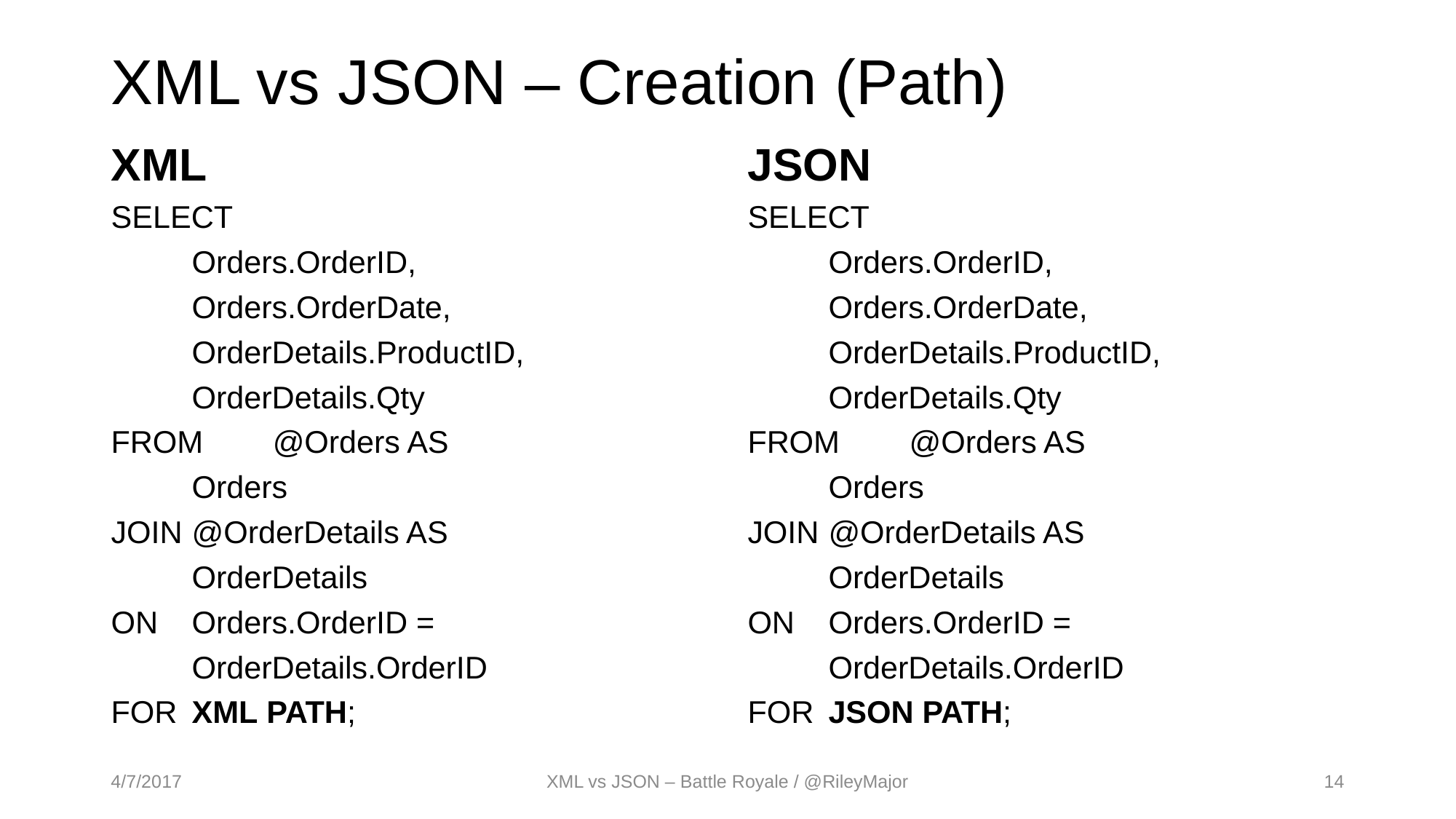

# XML vs JSON – Creation (Path)
JSON
XML
SELECT
	Orders.OrderID,
	Orders.OrderDate,
	OrderDetails.ProductID,
	OrderDetails.Qty
FROM	@Orders AS
		Orders
JOIN	@OrderDetails AS
		OrderDetails
ON	Orders.OrderID =
		OrderDetails.OrderID
FOR		XML PATH;

SELECT
	Orders.OrderID,
	Orders.OrderDate,
	OrderDetails.ProductID,
	OrderDetails.Qty
FROM	@Orders AS
		Orders
JOIN	@OrderDetails AS
		OrderDetails
ON	Orders.OrderID =
		OrderDetails.OrderID
FOR		JSON PATH;
4/7/2017
XML vs JSON – Battle Royale / @RileyMajor
14